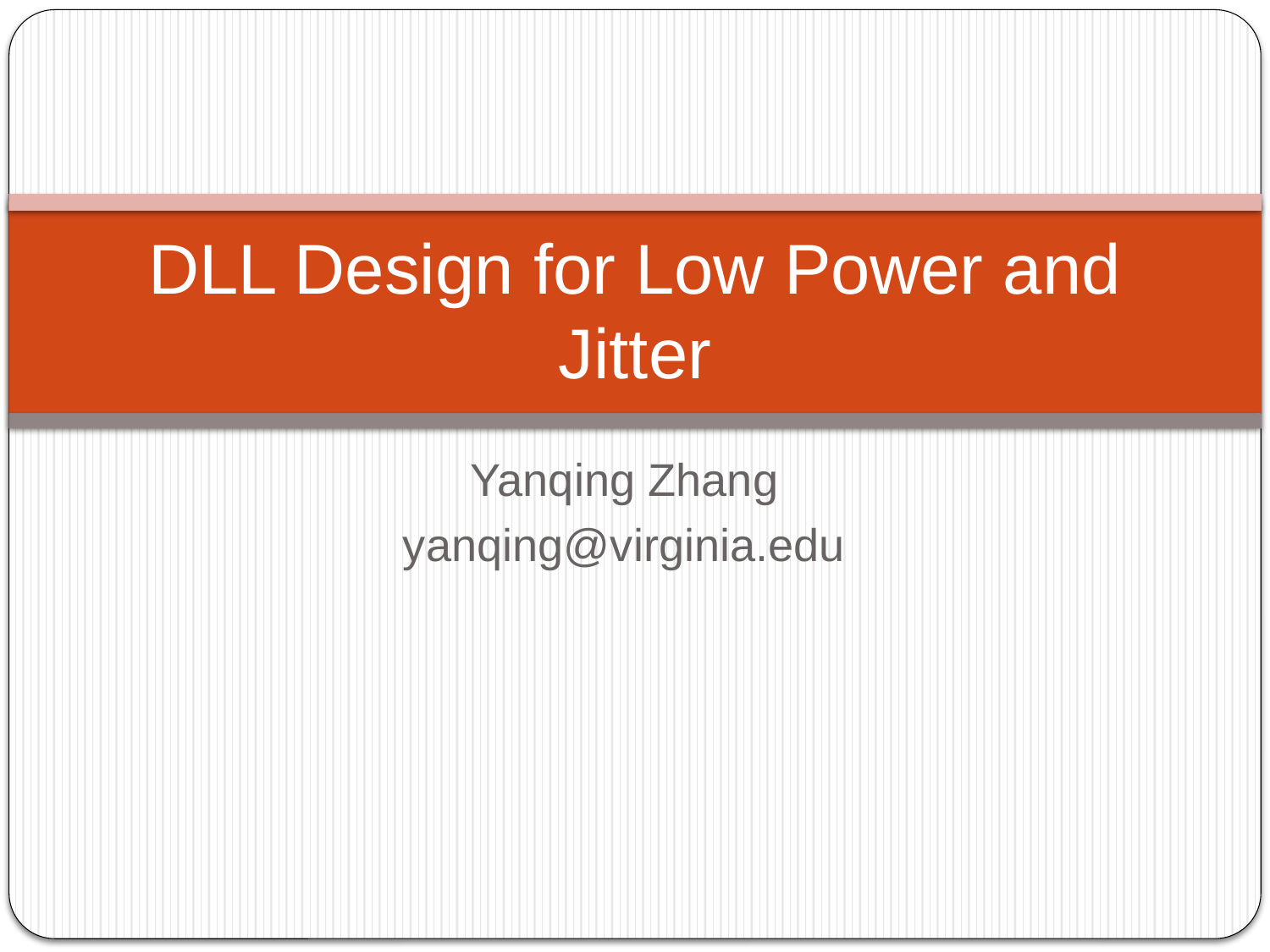

# DLL Design for Low Power and Jitter
Yanqing Zhang
yanqing@virginia.edu